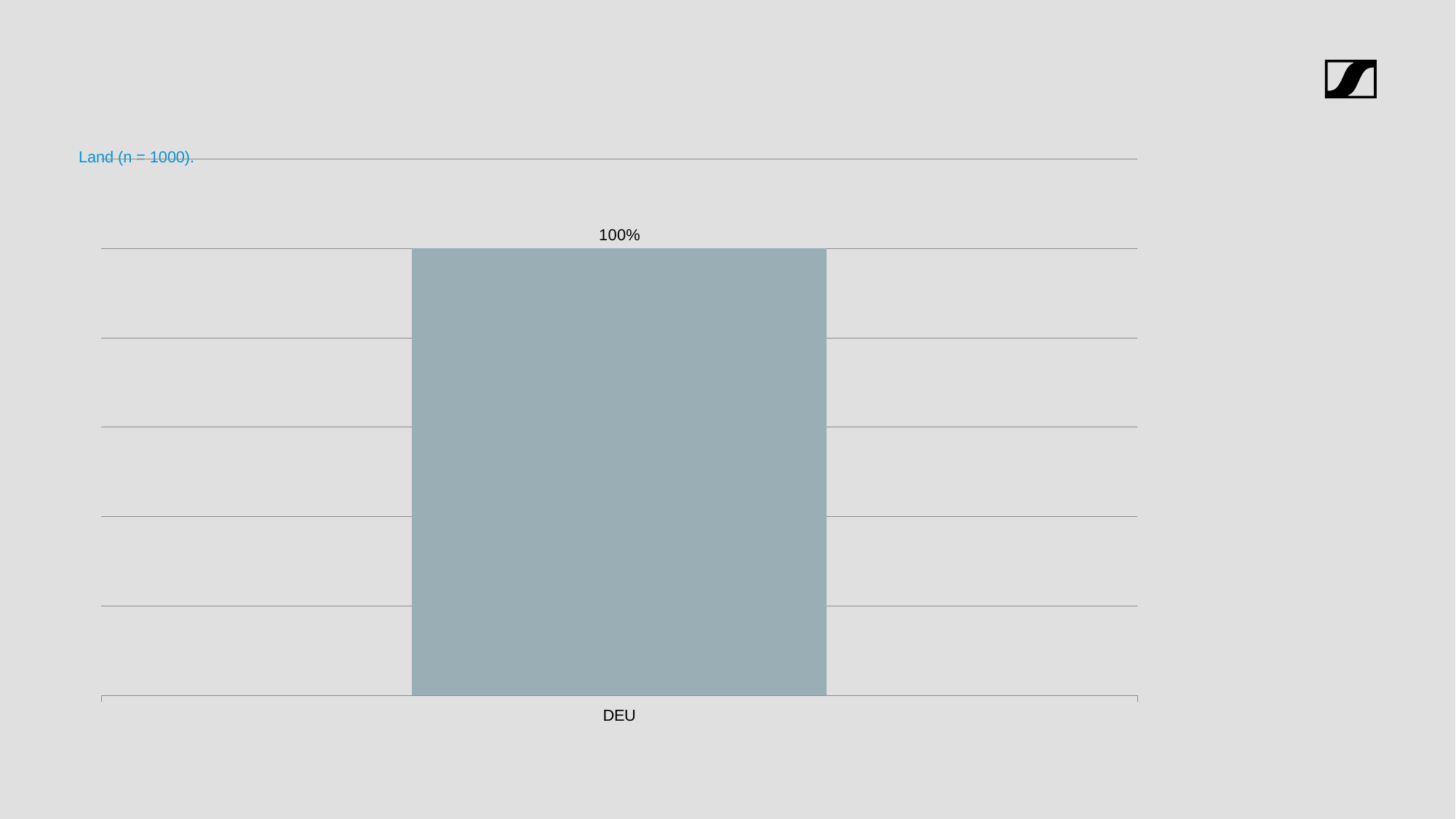

#
Land (n = 1000).

### Chart

| Category |  |
|---|---|
| DEU | 1.0 |